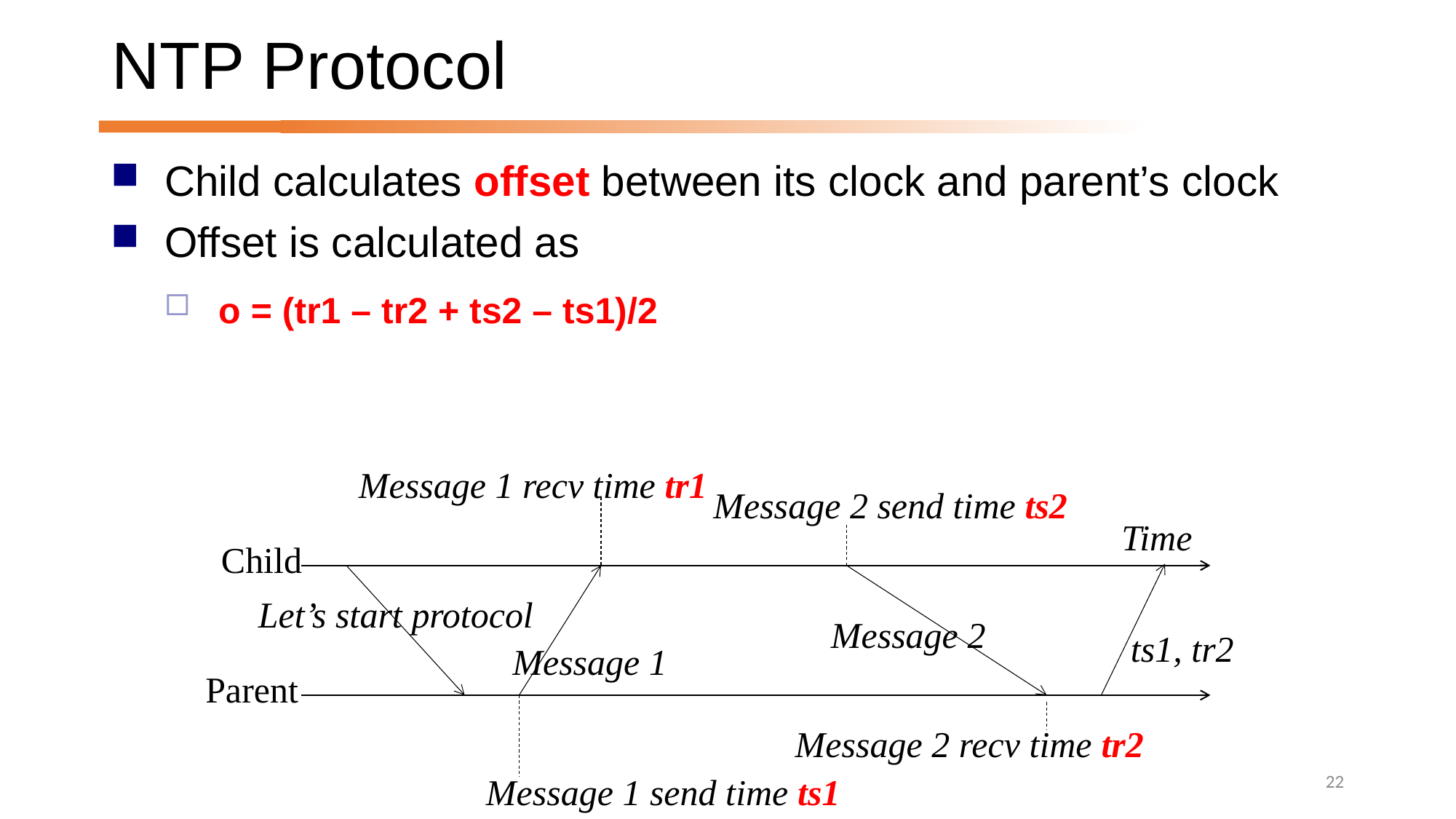

# NTP Protocol
Child calculates offset between its clock and parent’s clock
Offset is calculated as
o = (tr1 – tr2 + ts2 – ts1)/2
Message 1 recv time tr1
Message 2 send time ts2
Time
Child
ts1, tr2
Let’s start protocol
Message 1
Message 2
Parent
Message 1 send time ts1
Message 2 recv time tr2
22